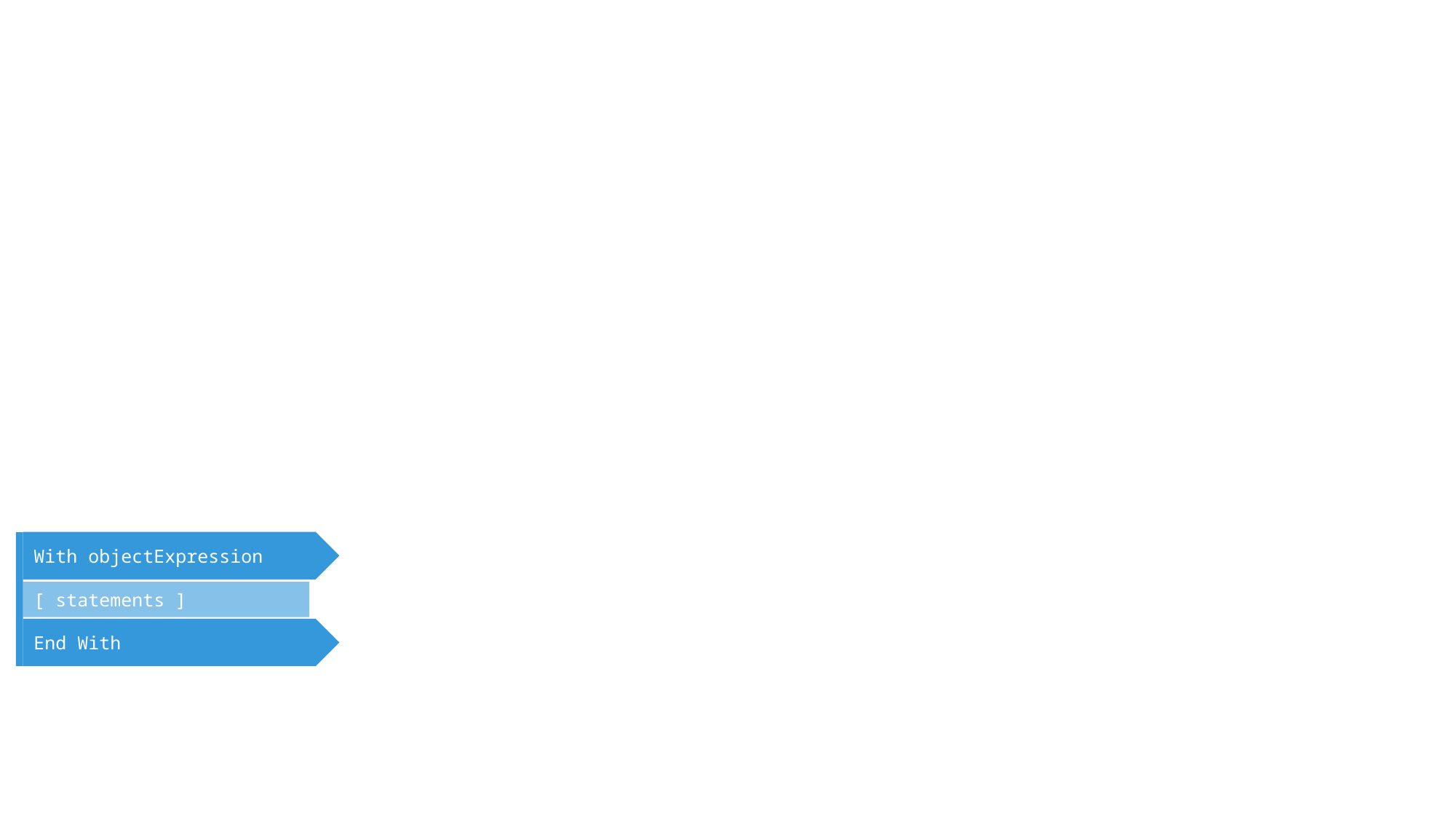

With objectExpression

[ statements ]
End With